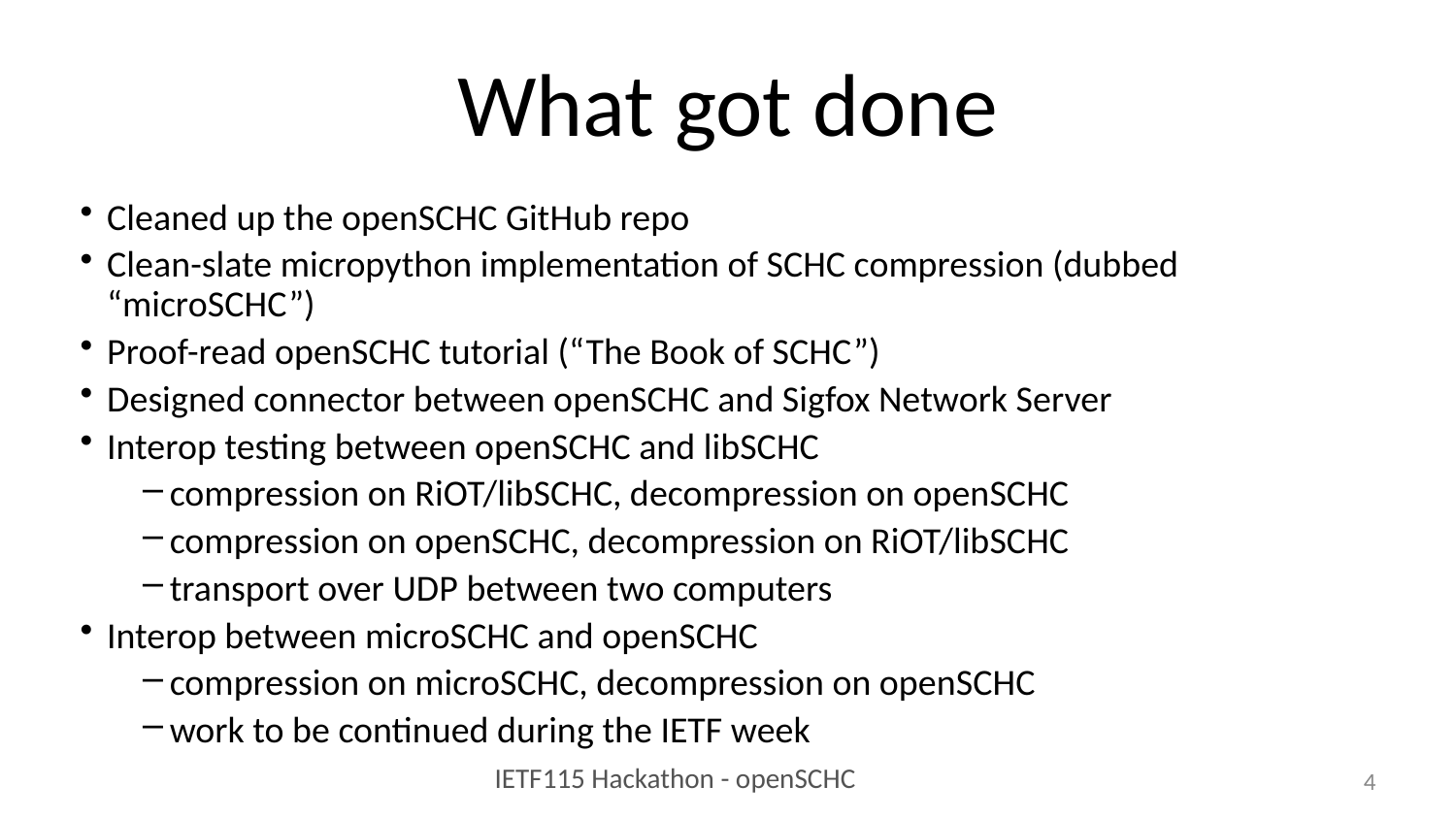

# What got done
Cleaned up the openSCHC GitHub repo
Clean-slate micropython implementation of SCHC compression (dubbed “microSCHC”)
Proof-read openSCHC tutorial (“The Book of SCHC”)
Designed connector between openSCHC and Sigfox Network Server
Interop testing between openSCHC and libSCHC
compression on RiOT/libSCHC, decompression on openSCHC
compression on openSCHC, decompression on RiOT/libSCHC
transport over UDP between two computers
Interop between microSCHC and openSCHC
compression on microSCHC, decompression on openSCHC
work to be continued during the IETF week
4